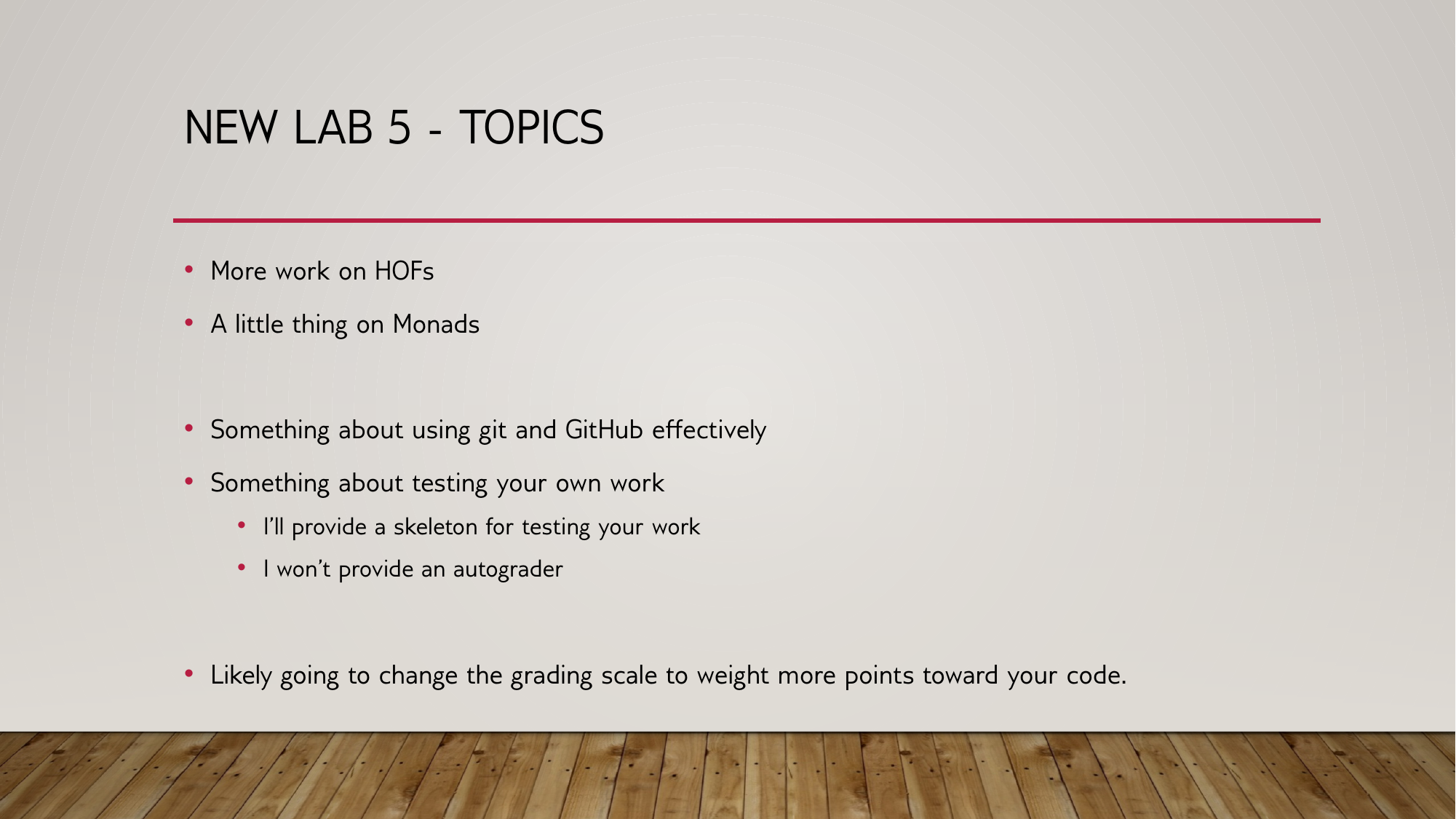

# New lab 5 - topics
More work on HOFs
A little thing on Monads

Something about using git and GitHub effectively
Something about testing your own work
I’ll provide a skeleton for testing your work
I won’t provide an autograder

Likely going to change the grading scale to weight more points toward your code.